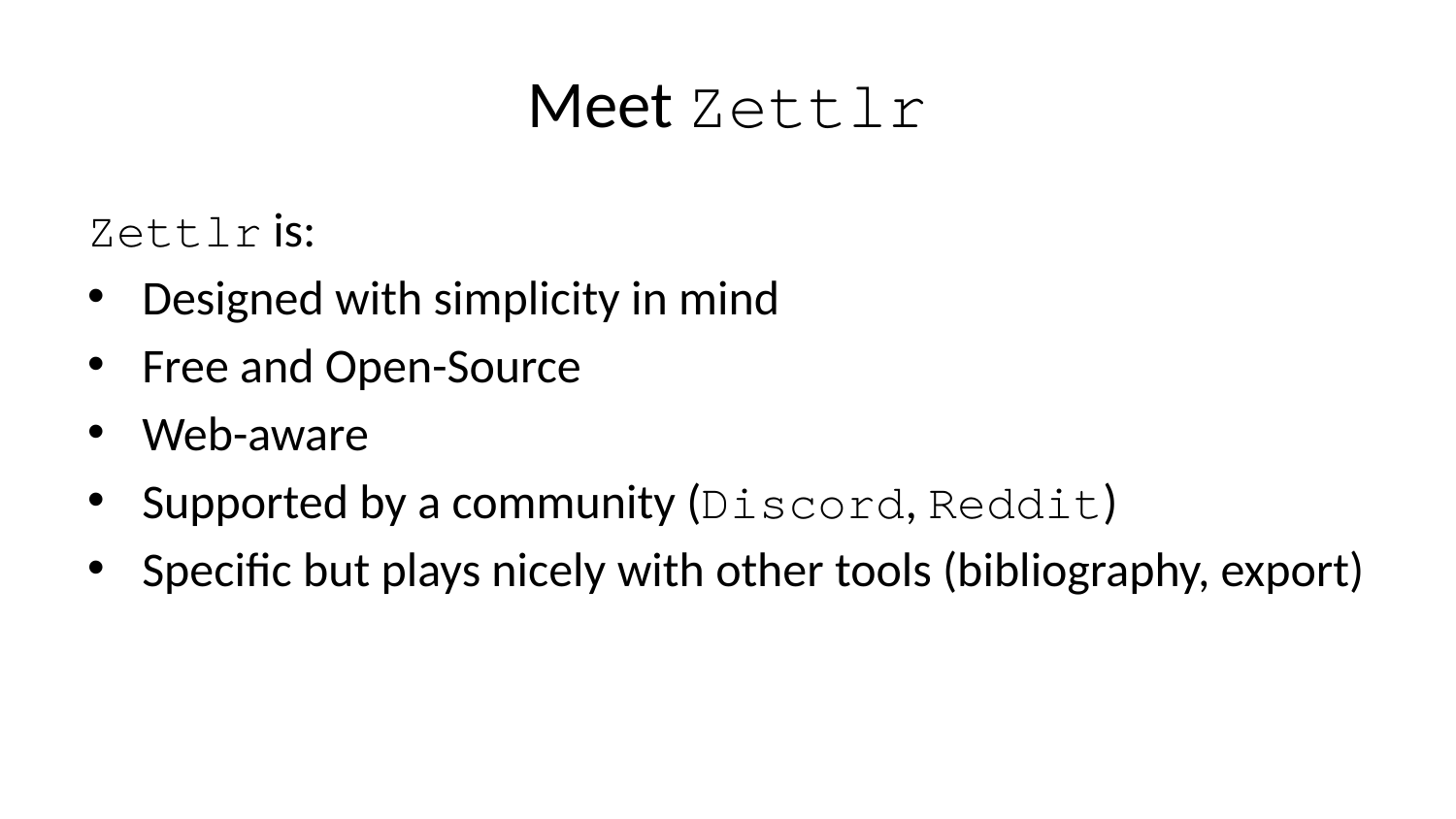

# Meet Zettlr
Zettlr is:
Designed with simplicity in mind
Free and Open-Source
Web-aware
Supported by a community (Discord, Reddit)
Specific but plays nicely with other tools (bibliography, export)